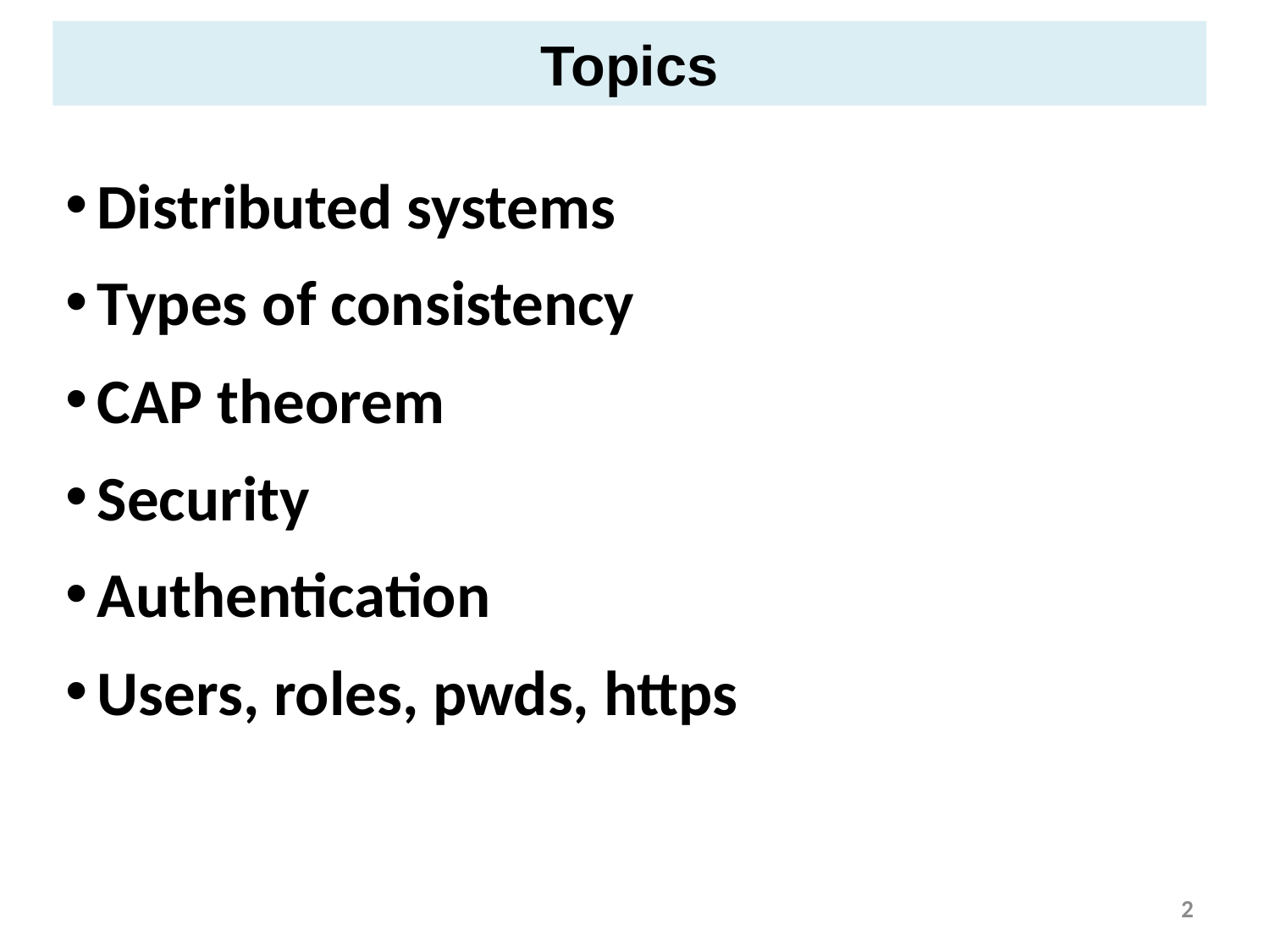

Topics
Distributed systems
Types of consistency
CAP theorem
Security
Authentication
Users, roles, pwds, https
2